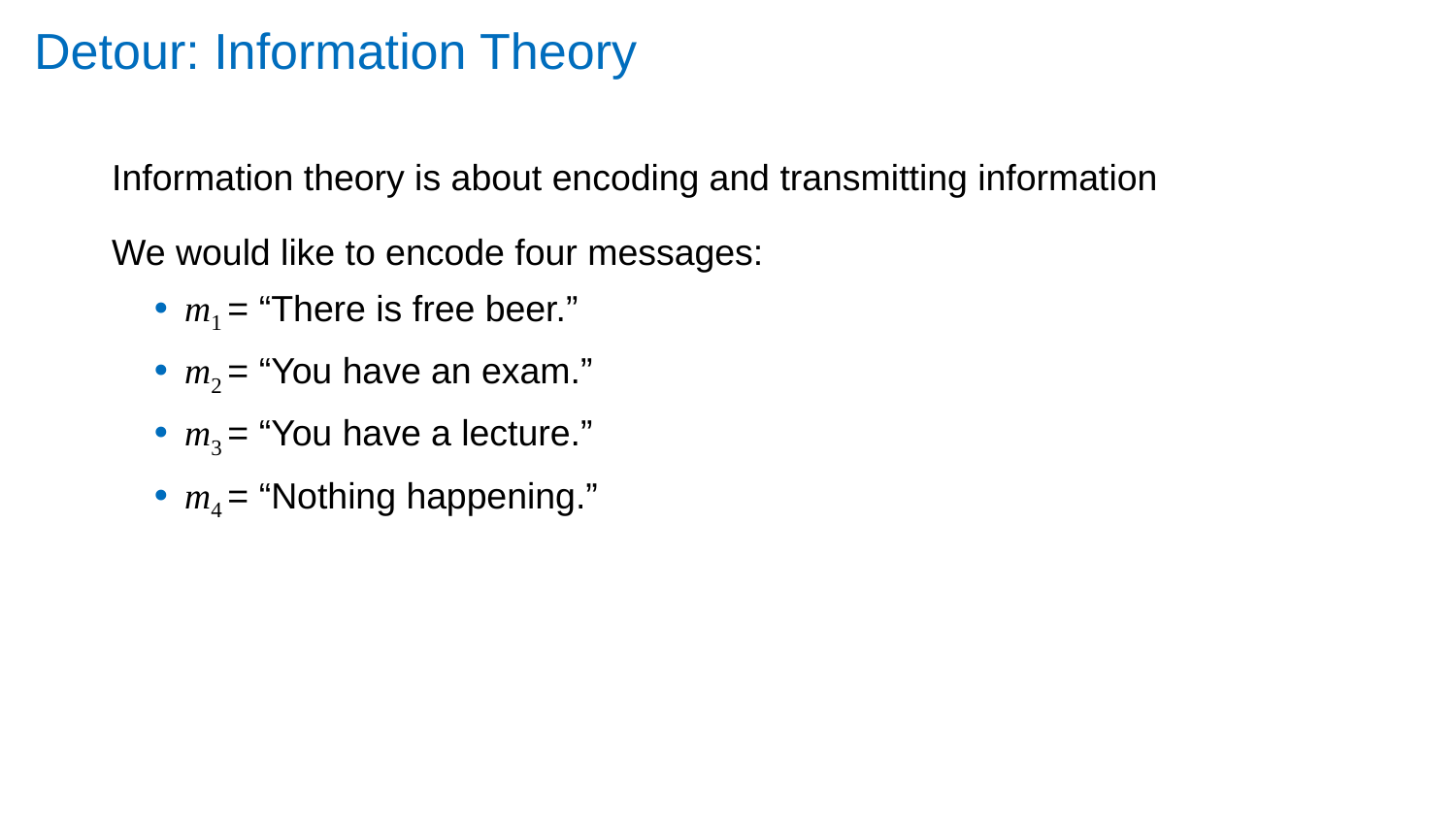

# Detour: Information Theory
Information theory is about encoding and transmitting information

We would like to encode four messages:
m1 = “There is free beer.”
m2 = “You have an exam.”
m3 = “You have a lecture.”
m4 = “Nothing happening.”